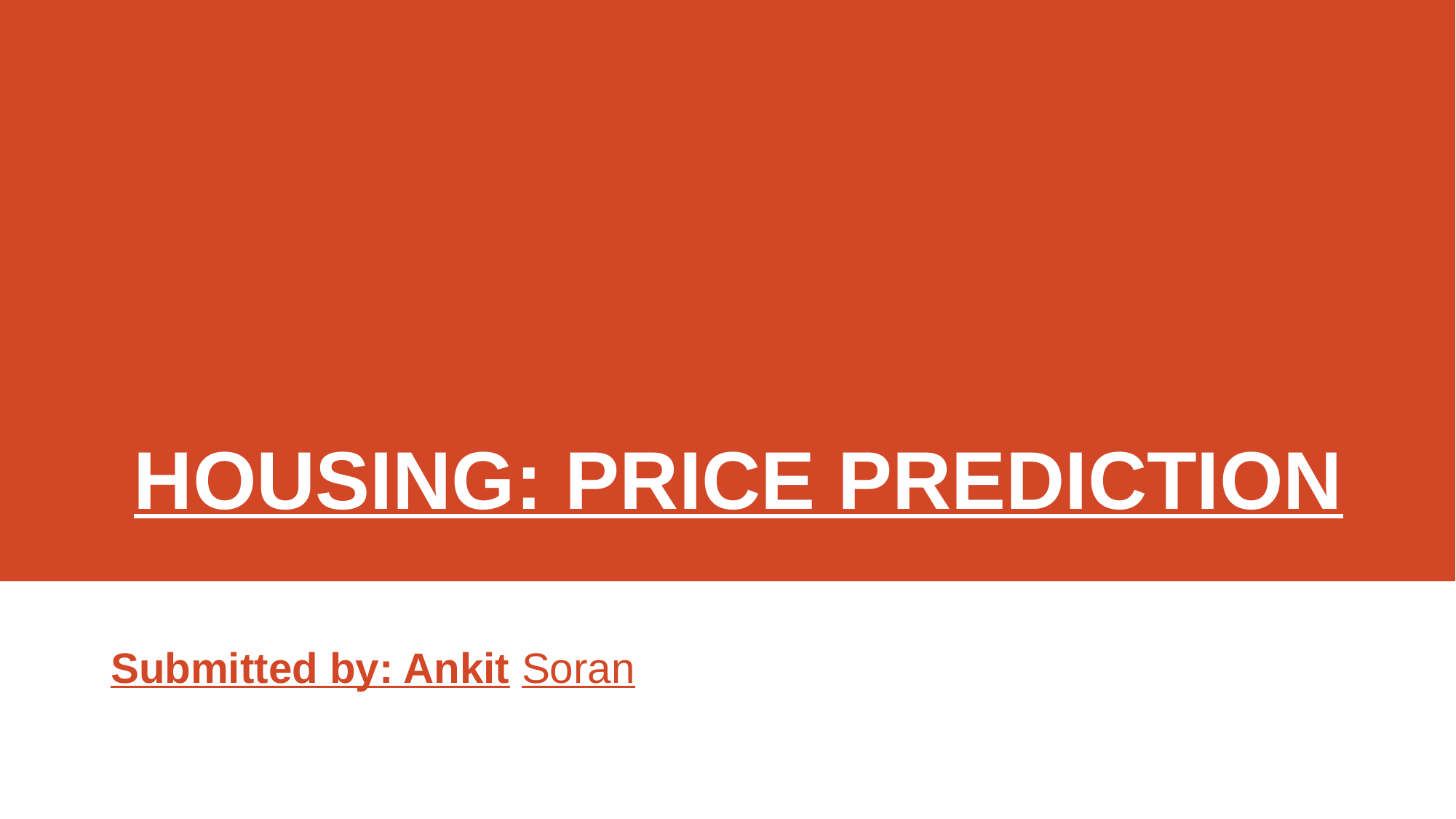

# HOUSING: PRICE PREDICTION
Submitted by: Ankit Soran